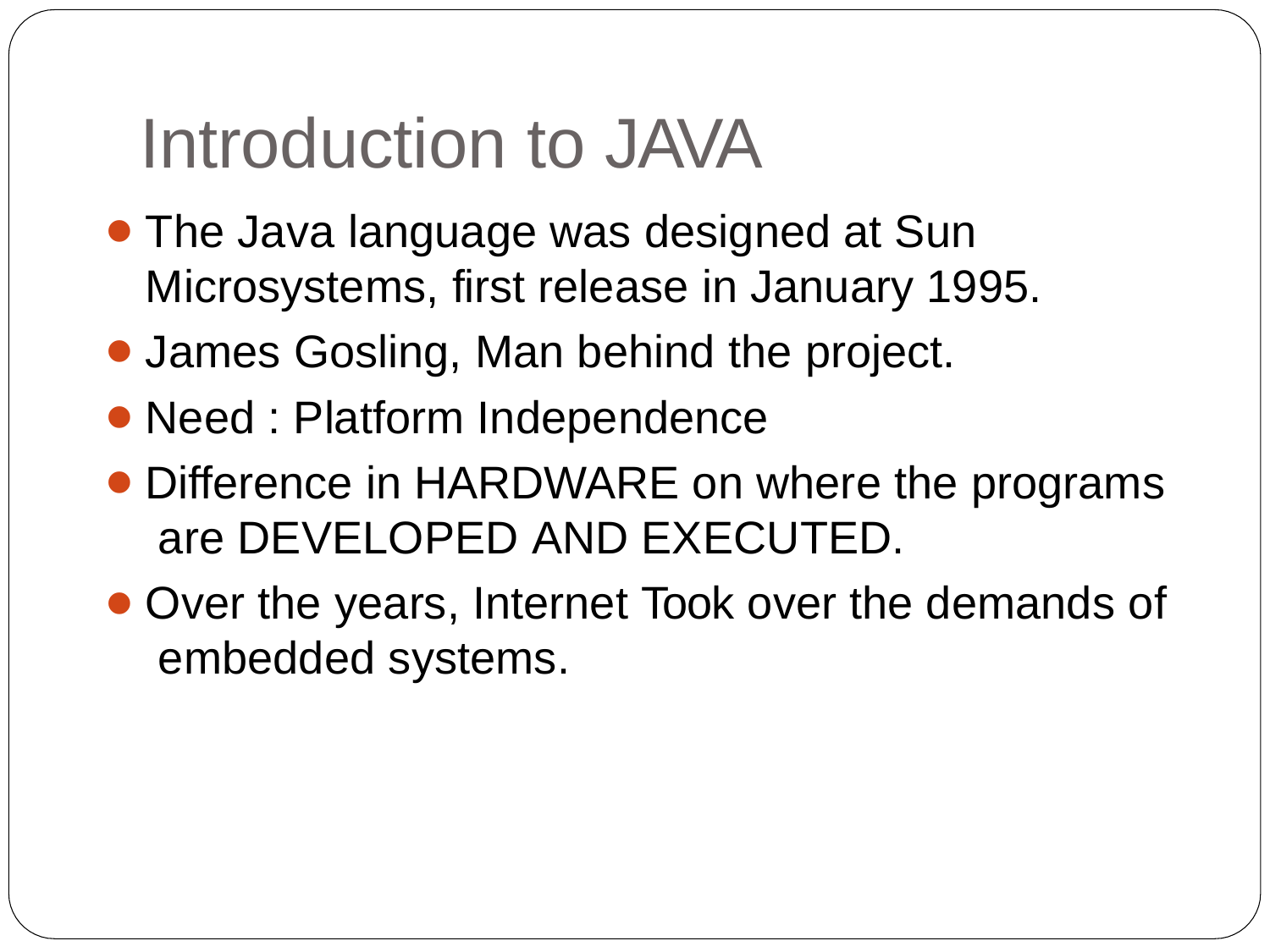

# Introduction to JAVA
The Java language was designed at Sun  Microsystems, first release in January 1995.
James Gosling, Man behind the project.
Need : Platform Independence
Difference in HARDWARE on where the programs  are DEVELOPED AND EXECUTED.
Over the years, Internet Took over the demands of  embedded systems.